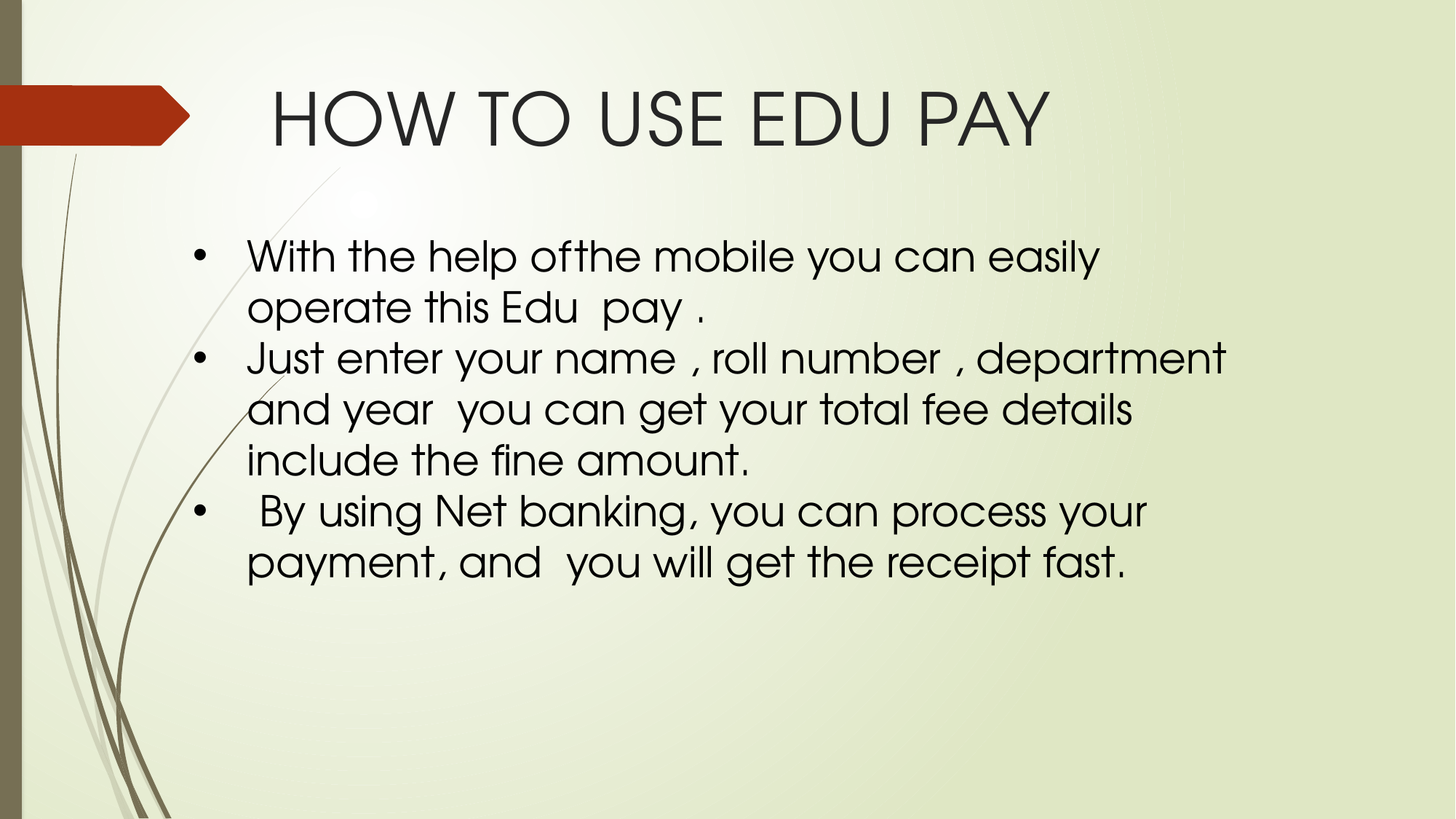

# HOW TO USE EDU PAY
With the help of	the mobile you can easily operate this Edu  pay .
Just enter your name , roll number , department and year  you can get your total fee details include the fine amount.
 By using Net banking, you can process your payment, and  you will get the receipt fast.